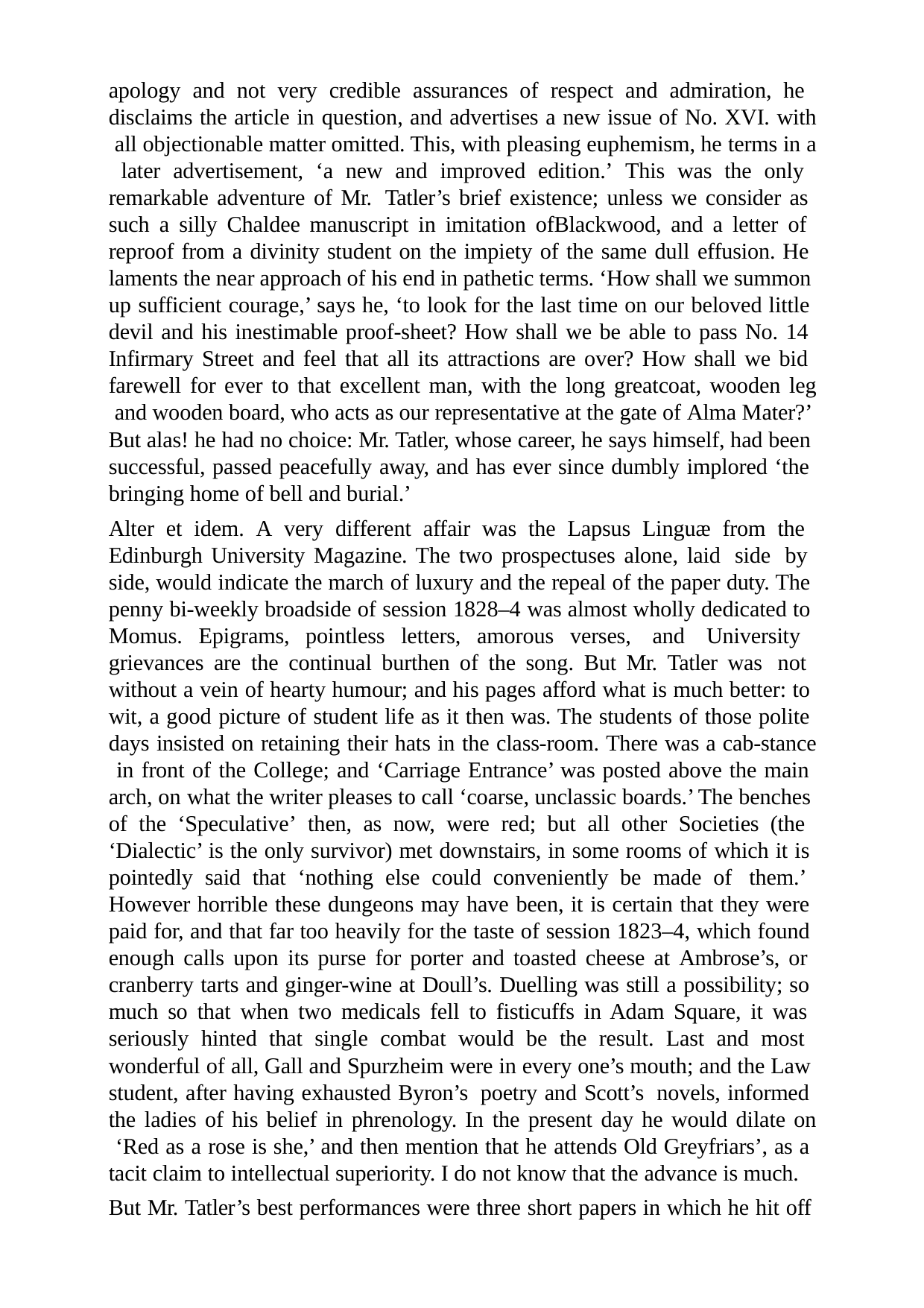

apology and not very credible assurances of respect and admiration, he  disclaims the article in question, and advertises a new issue of No. XVI. with  all objectionable matter omitted. This, with pleasing euphemism, he terms in a  later advertisement, ‘a new and improved edition.’ This was the only  remarkable adventure of Mr. Tatler’s brief existence; unless we consider as  such a silly Chaldee manuscript in imitation ofBlackwood, and a letter of  reproof from a divinity student on the impiety of the same dull effusion. He  laments the near approach of his end in pathetic terms. ‘How shall we summon  up sufficient courage,’ says he, ‘to look for the last time on our beloved little  devil and his inestimable proof-sheet? How shall we be able to pass No. 14  Infirmary Street and feel that all its attractions are over? How shall we bid  farewell for ever to that excellent man, with the long greatcoat, wooden leg  and wooden board, who acts as our representative at the gate of Alma Mater?’  But alas! he had no choice: Mr. Tatler, whose career, he says himself, had been  successful, passed peacefully away, and has ever since dumbly implored ‘the  bringing home of bell and burial.’
Alter et idem. A very different affair was the Lapsus Linguæ from the  Edinburgh University Magazine. The two prospectuses alone, laid side by  side, would indicate the march of luxury and the repeal of the paper duty. The  penny bi-weekly broadside of session 1828–4 was almost wholly dedicated to  Momus. Epigrams, pointless letters, amorous verses, and University  grievances are the continual burthen of the song. But Mr. Tatler was not  without a vein of hearty humour; and his pages afford what is much better: to  wit, a good picture of student life as it then was. The students of those polite  days insisted on retaining their hats in the class-room. There was a cab-stance  in front of the College; and ‘Carriage Entrance’ was posted above the main  arch, on what the writer pleases to call ‘coarse, unclassic boards.’ The benches  of the ‘Speculative’ then, as now, were red; but all other Societies (the  ‘Dialectic’ is the only survivor) met downstairs, in some rooms of which it is  pointedly said that ‘nothing else could conveniently be made of them.’  However horrible these dungeons may have been, it is certain that they were  paid for, and that far too heavily for the taste of session 1823–4, which found  enough calls upon its purse for porter and toasted cheese at Ambrose’s, or  cranberry tarts and ginger-wine at Doull’s. Duelling was still a possibility; so  much so that when two medicals fell to fisticuffs in Adam Square, it was  seriously hinted that single combat would be the result. Last and most  wonderful of all, Gall and Spurzheim were in every one’s mouth; and the Law  student, after having exhausted Byron’s poetry and Scott’s novels, informed  the ladies of his belief in phrenology. In the present day he would dilate on  ‘Red as a rose is she,’ and then mention that he attends Old Greyfriars’, as a  tacit claim to intellectual superiority. I do not know that the advance is much.
But Mr. Tatler’s best performances were three short papers in which he hit off